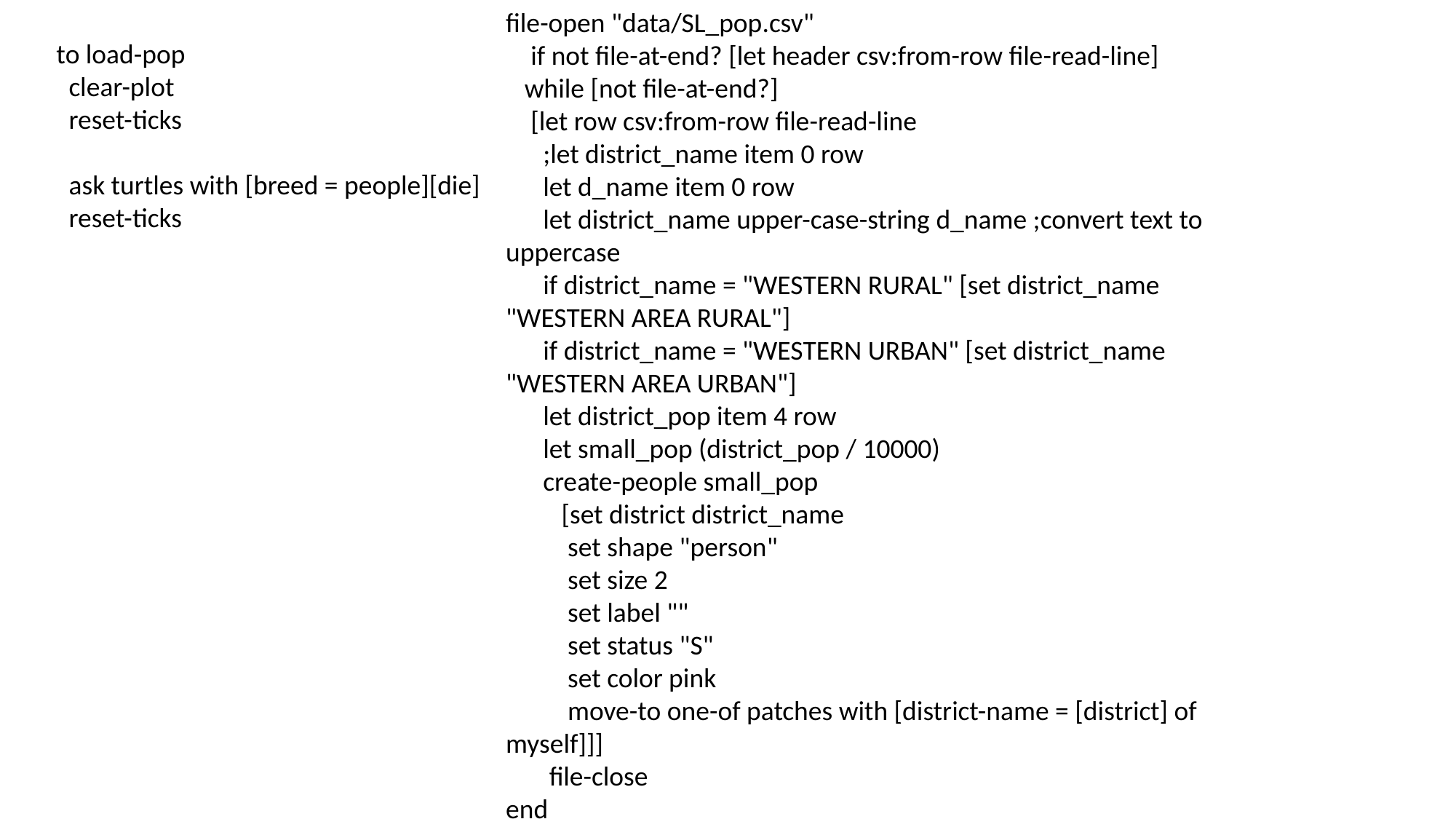

file-open "data/SL_pop.csv"
    if not file-at-end? [let header csv:from-row file-read-line]
   while [not file-at-end?]
    [let row csv:from-row file-read-line
      ;let district_name item 0 row
      let d_name item 0 row
      let district_name upper-case-string d_name ;convert text to uppercase
      if district_name = "WESTERN RURAL" [set district_name "WESTERN AREA RURAL"]
      if district_name = "WESTERN URBAN" [set district_name "WESTERN AREA URBAN"]
      let district_pop item 4 row
      let small_pop (district_pop / 10000)
      create-people small_pop
         [set district district_name
          set shape "person"
          set size 2
          set label ""
          set status "S"
          set color pink
          move-to one-of patches with [district-name = [district] of myself]]]
       file-close
end
to load-pop
  clear-plot
  reset-ticks

  ask turtles with [breed = people][die]
  reset-ticks